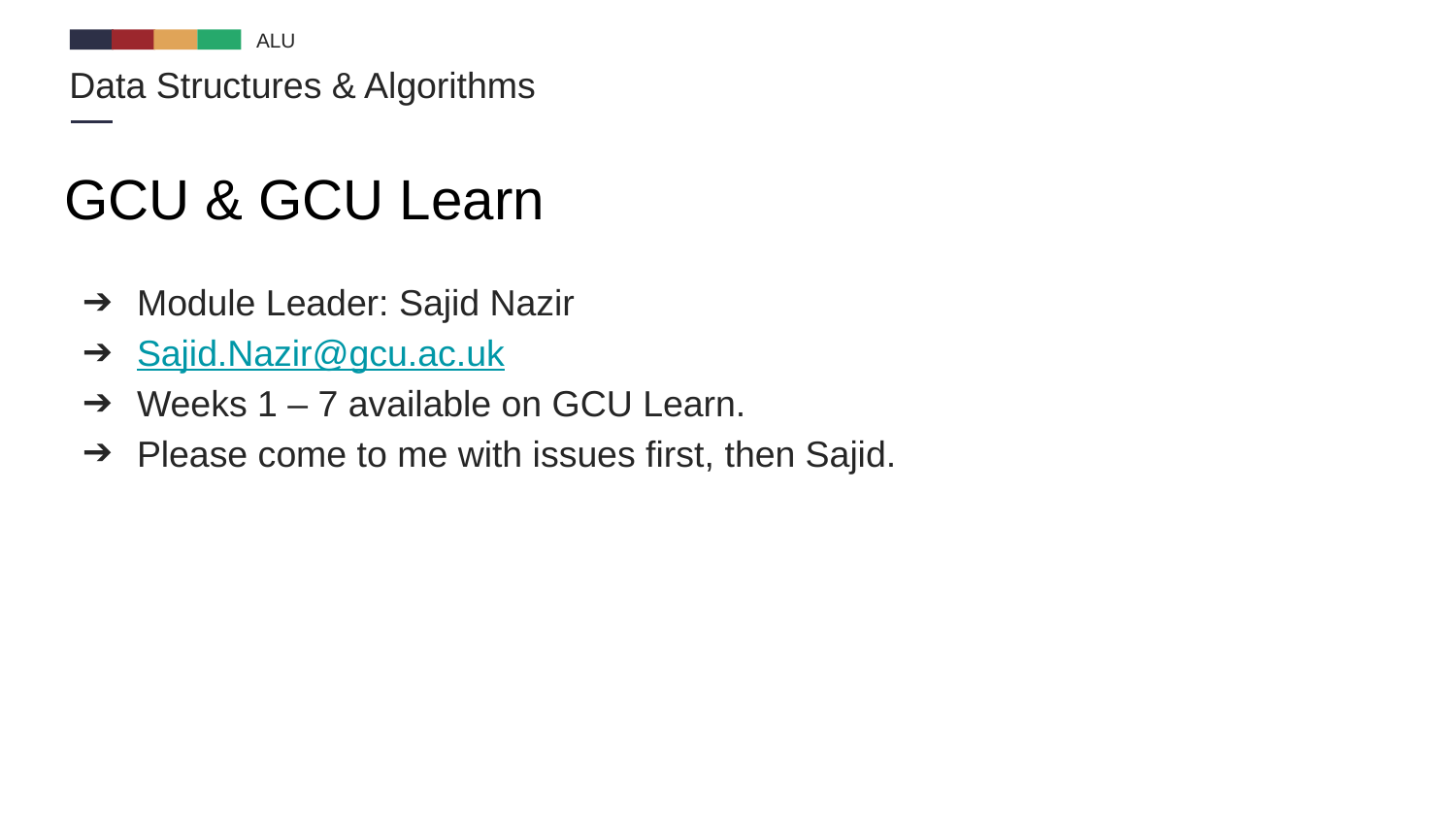

# GCU & GCU Learn
Module Leader: Sajid Nazir
Sajid.Nazir@gcu.ac.uk
Weeks 1 – 7 available on GCU Learn.
Please come to me with issues first, then Sajid.